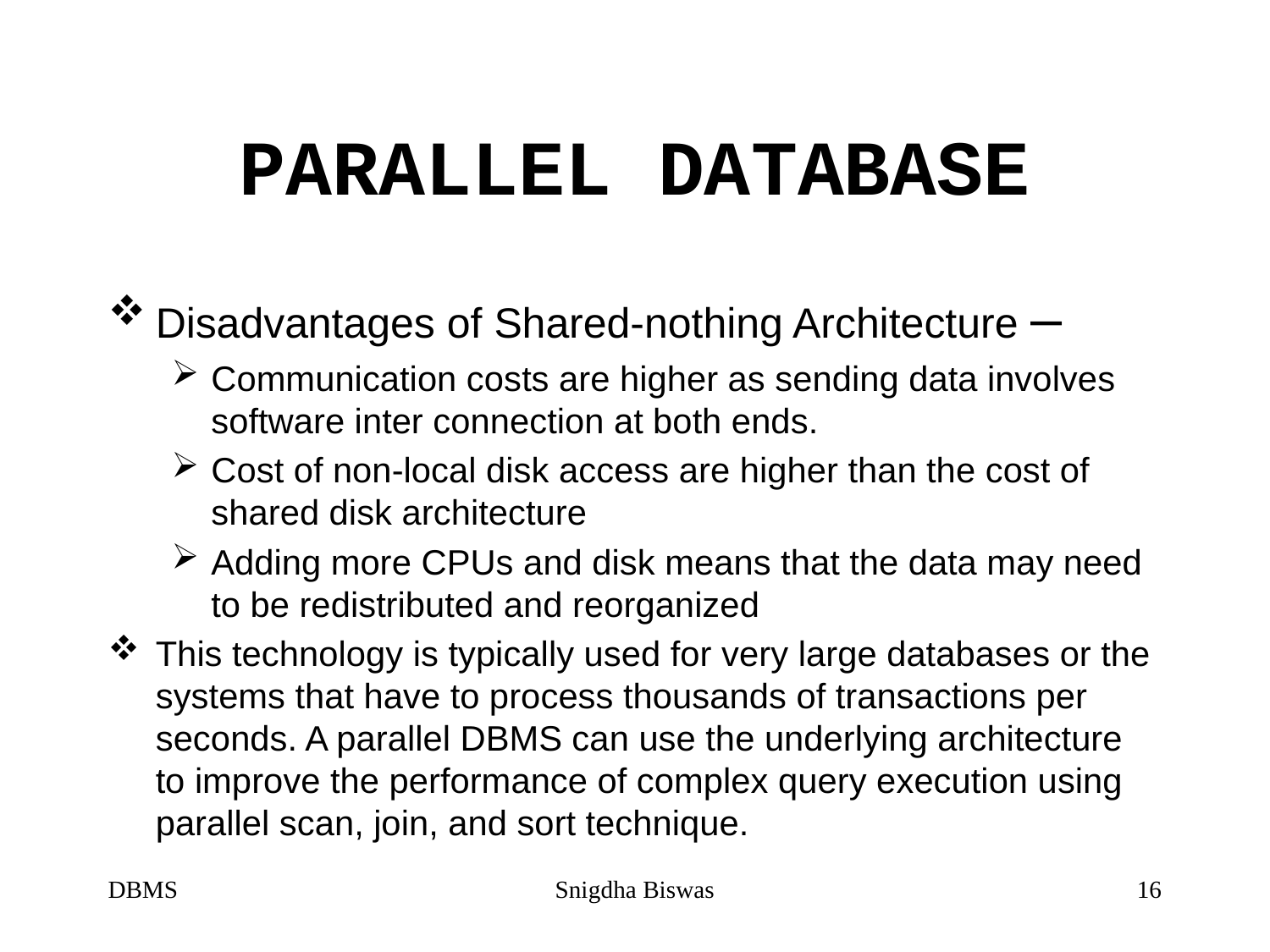

# PARALLEL DATABASE
Disadvantages of Shared-nothing Architecture –
Communication costs are higher as sending data involves software inter connection at both ends.
Cost of non-local disk access are higher than the cost of shared disk architecture
Adding more CPUs and disk means that the data may need to be redistributed and reorganized
This technology is typically used for very large databases or the systems that have to process thousands of transactions per seconds. A parallel DBMS can use the underlying architecture to improve the performance of complex query execution using parallel scan, join, and sort technique.
DBMS
Snigdha Biswas
16